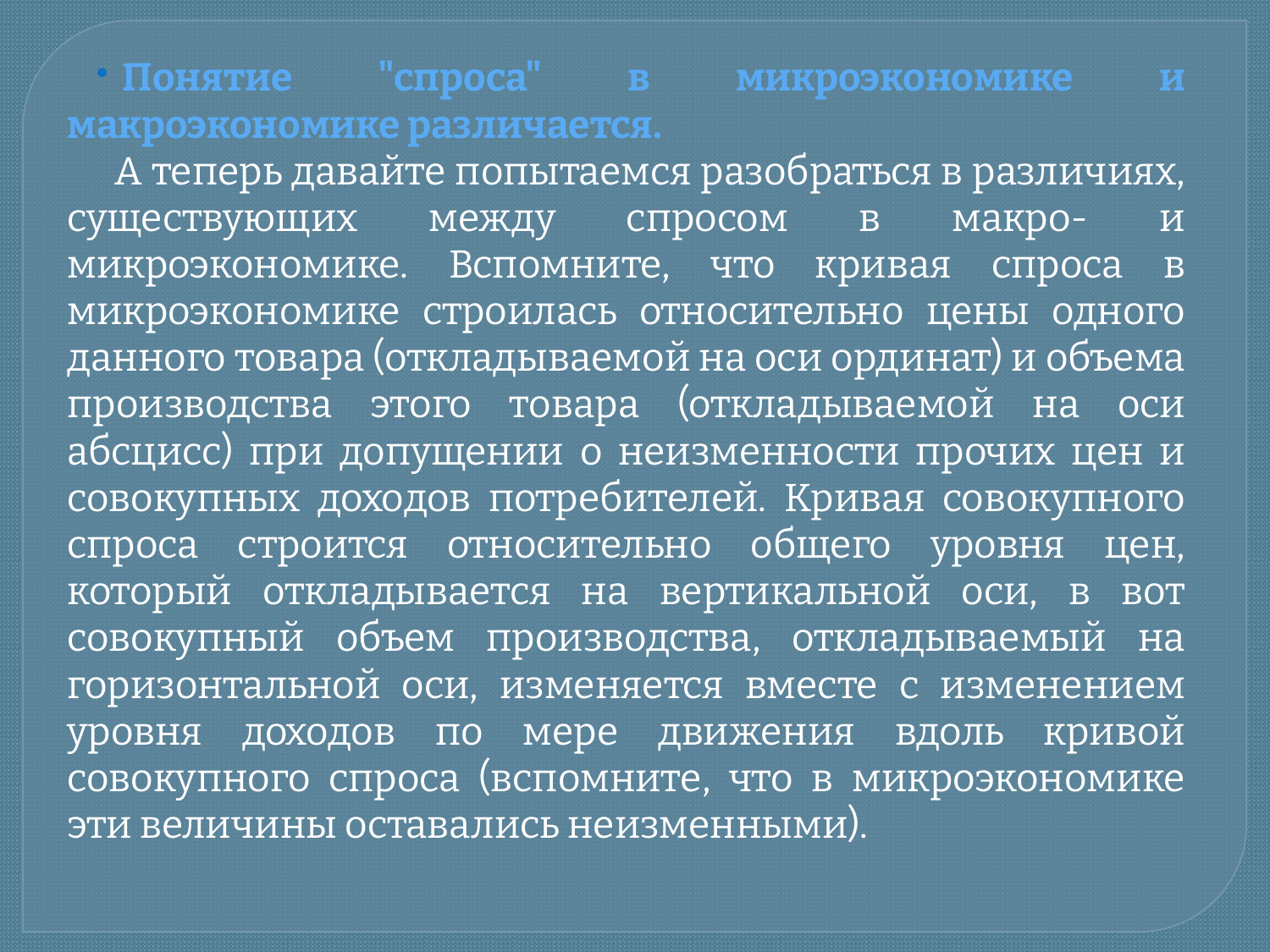

Понятие "спроса" в микроэкономике и макроэкономике различается.
А теперь давайте попытаемся разобраться в различиях, существующих между спросом в макро- и микроэкономике. Вспомните, что кривая спроса в микроэкономике строилась относительно цены одного данного товара (откладываемой на оси ординат) и объема производства этого товара (откладываемой на оси абсцисс) при допущении о неизменности прочих цен и совокупных доходов потребителей. Кривая совокупного спроса строится относительно общего уровня цен, который откладывается на вертикальной оси, в вот совокупный объем производства, откладываемый на горизонтальной оси, изменяется вместе с изменением уровня доходов по мере движения вдоль кривой совокупного спроса (вспомните, что в микроэкономике эти величины оставались неизменными).